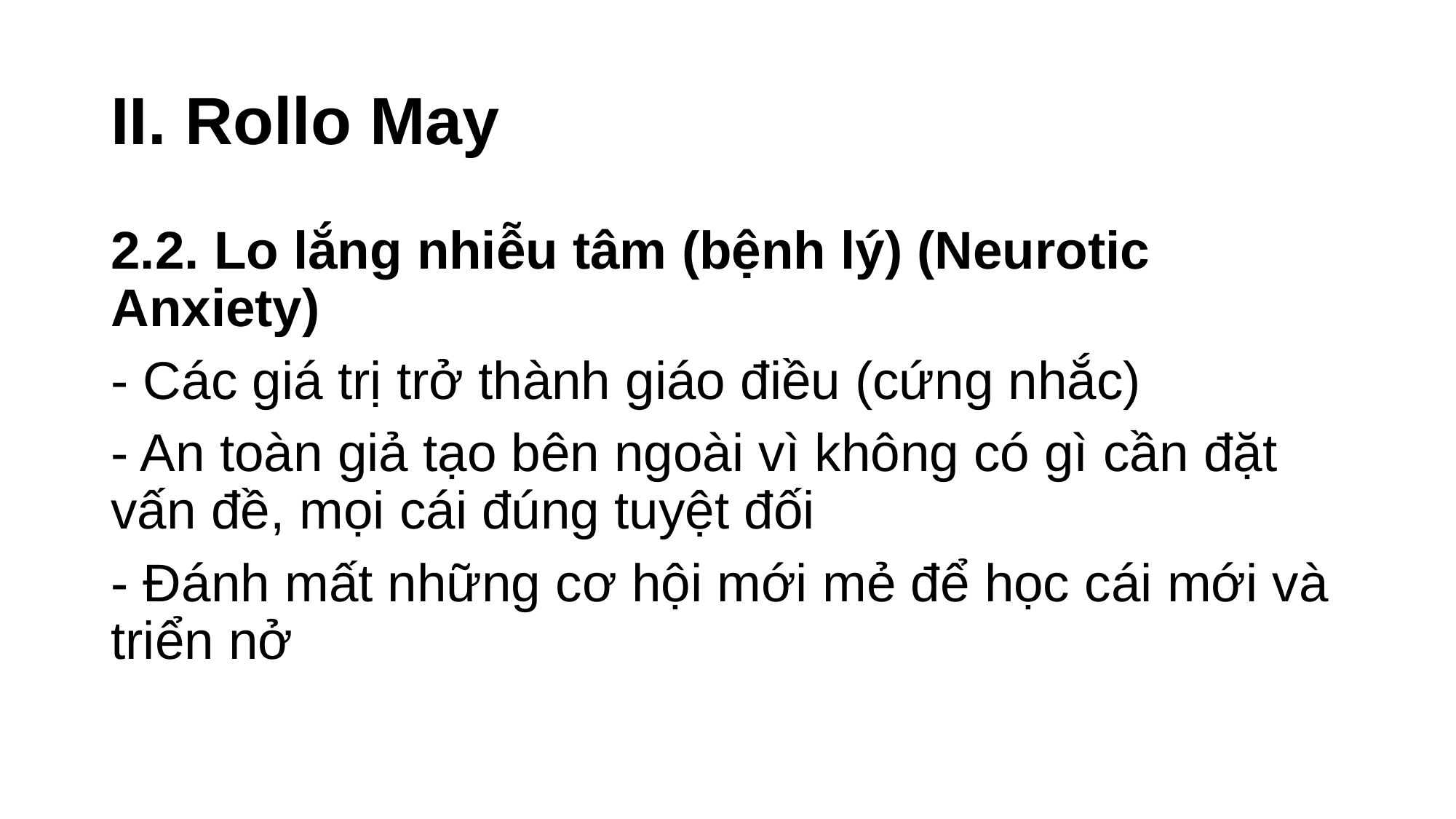

# II. Rollo May
2.2. Lo lắng nhiễu tâm (bệnh lý) (Neurotic Anxiety)
- Các giá trị trở thành giáo điều (cứng nhắc)
- An toàn giả tạo bên ngoài vì không có gì cần đặt vấn đề, mọi cái đúng tuyệt đối
- Đánh mất những cơ hội mới mẻ để học cái mới và triển nở